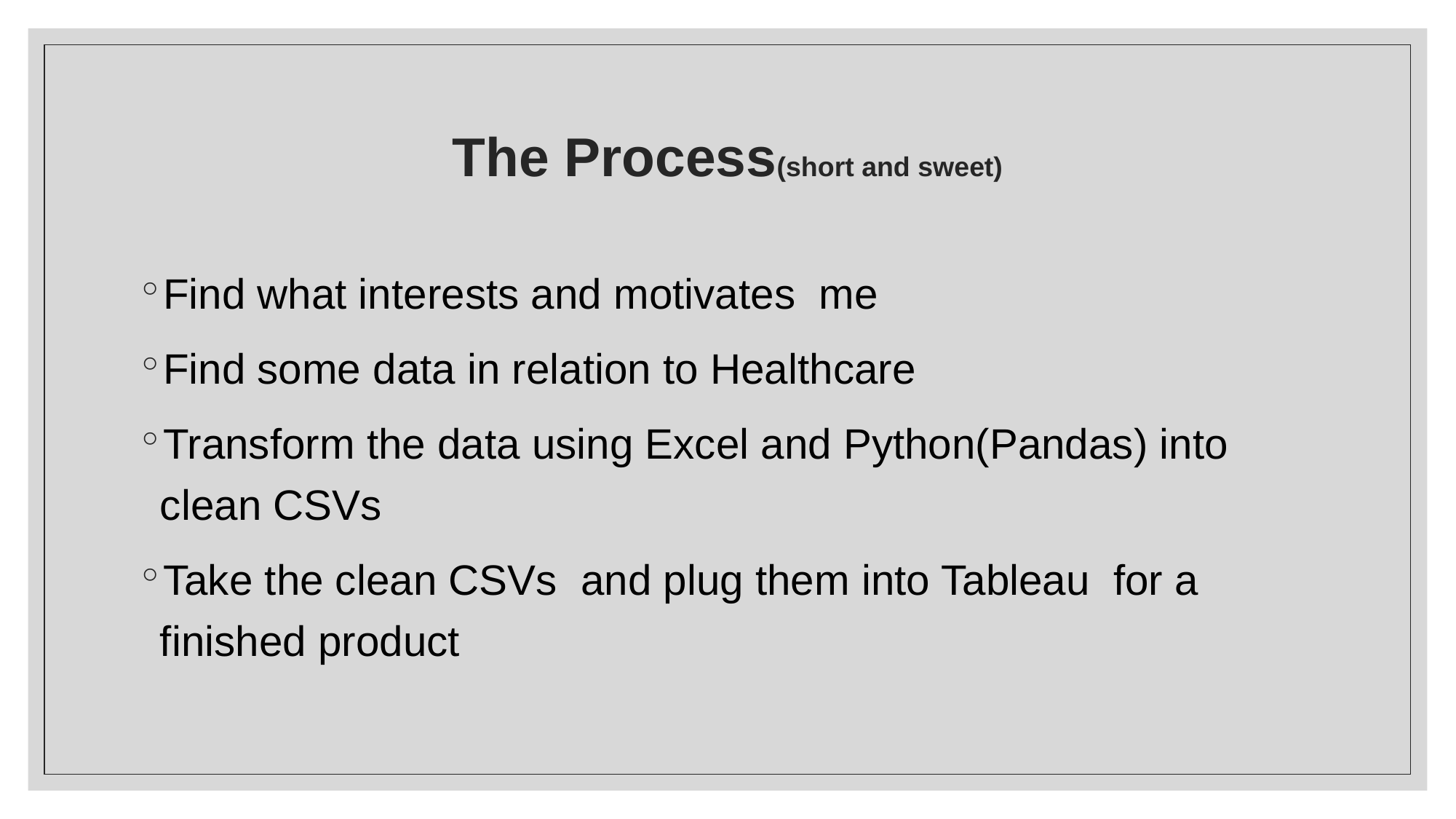

# The Process(short and sweet)
Find what interests and motivates  me
Find some data in relation to Healthcare
Transform the data using Excel and Python(Pandas) into clean CSVs
Take the clean CSVs  and plug them into Tableau  for a finished product